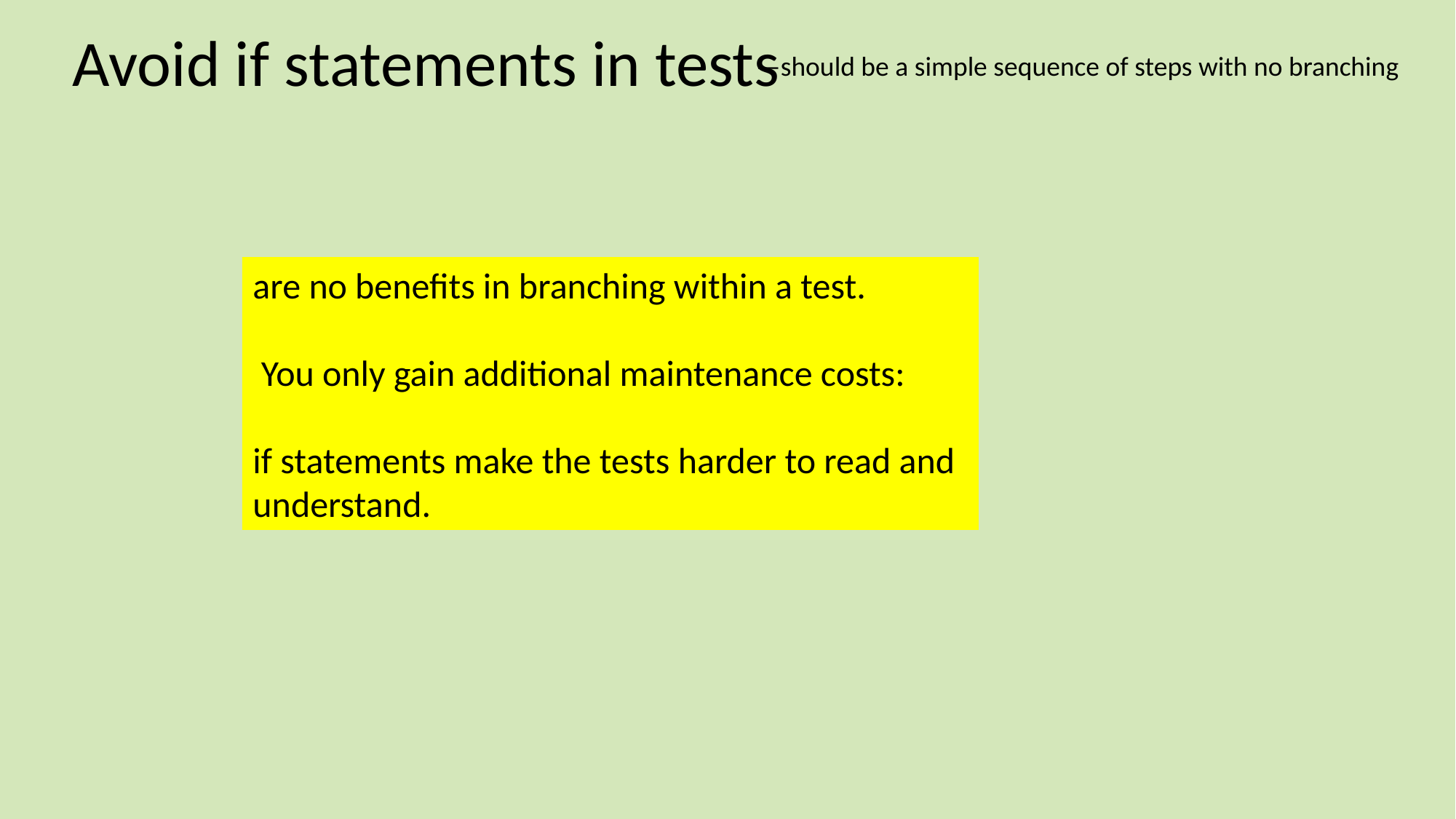

# Avoid if statements in tests
—should be a simple sequence of steps with no branching
are no benefits in branching within a test.

 You only gain additional maintenance costs:

if statements make the tests harder to read and understand.